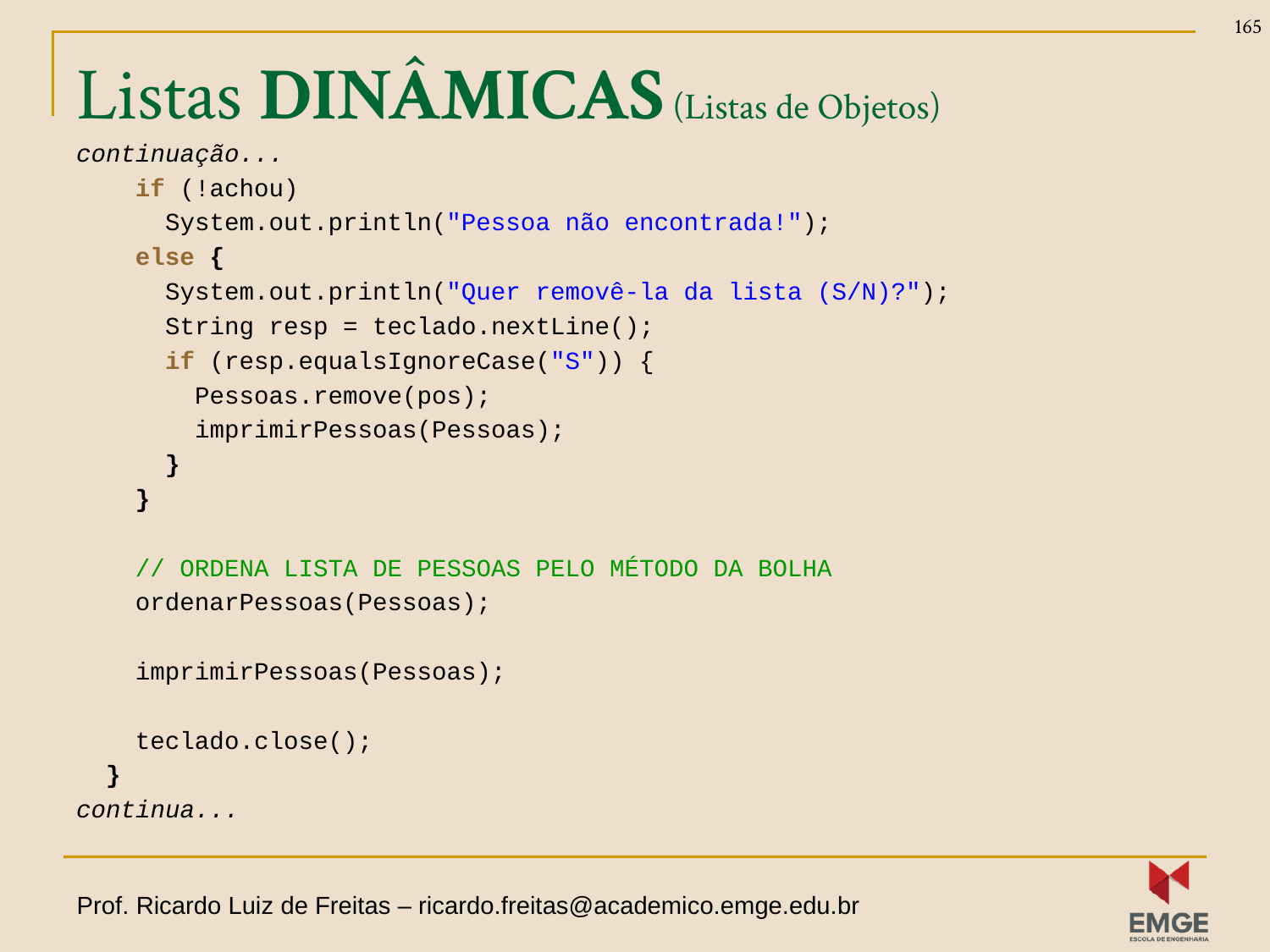

165
# Listas DINÂMICAS (Listas de Objetos)
continuação...
    if (!achou)
      System.out.println("Pessoa não encontrada!");
    else {
      System.out.println("Quer removê-la da lista (S/N)?");
      String resp = teclado.nextLine();
      if (resp.equalsIgnoreCase("S")) {
        Pessoas.remove(pos);
        imprimirPessoas(Pessoas);
      }
    }

    // ORDENA LISTA DE PESSOAS PELO MÉTODO DA BOLHA
    ordenarPessoas(Pessoas);

    imprimirPessoas(Pessoas);

    teclado.close();
  }
continua...